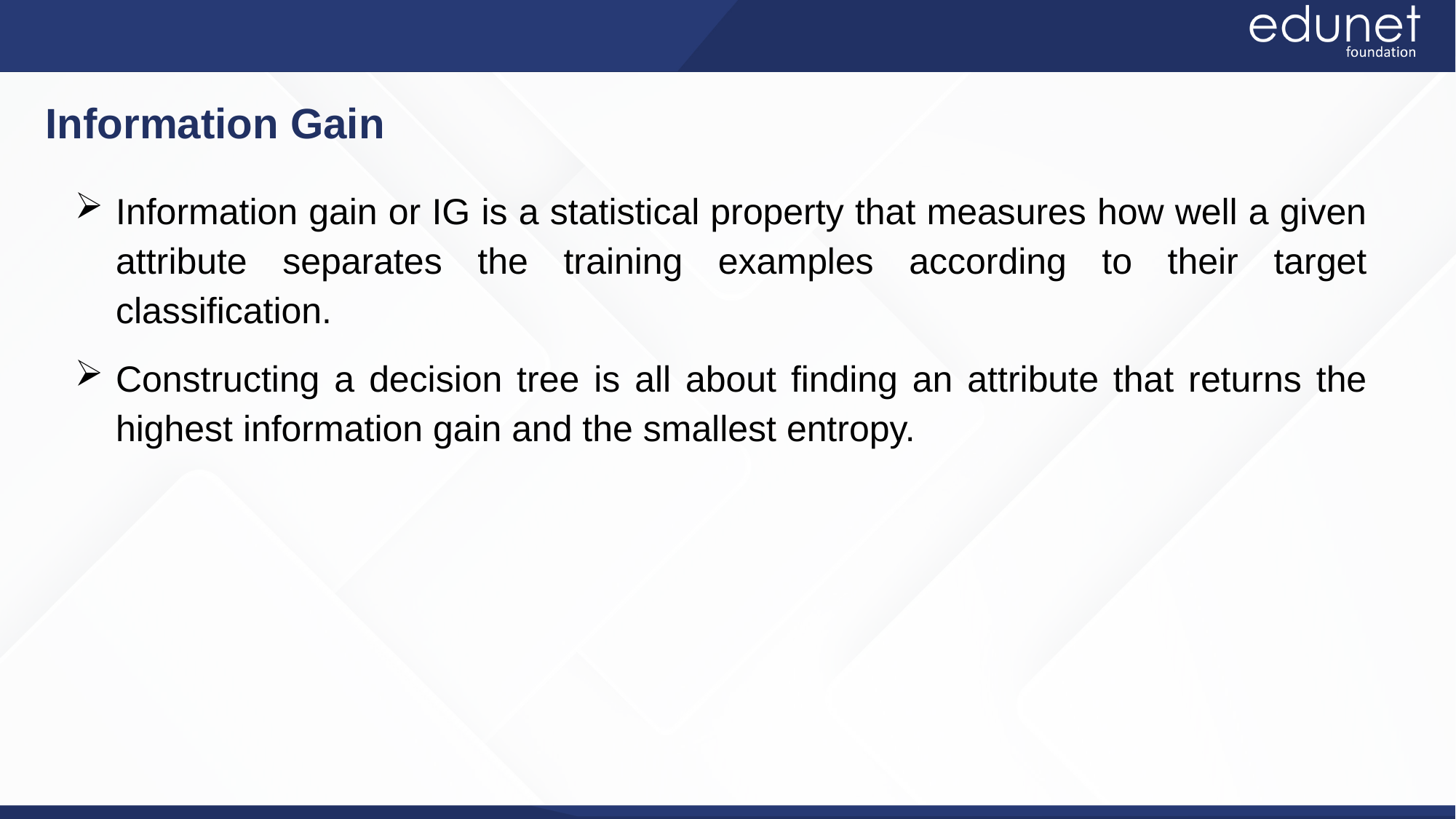

Information Gain
Information gain or IG is a statistical property that measures how well a given attribute separates the training examples according to their target classification.
Constructing a decision tree is all about finding an attribute that returns the highest information gain and the smallest entropy.